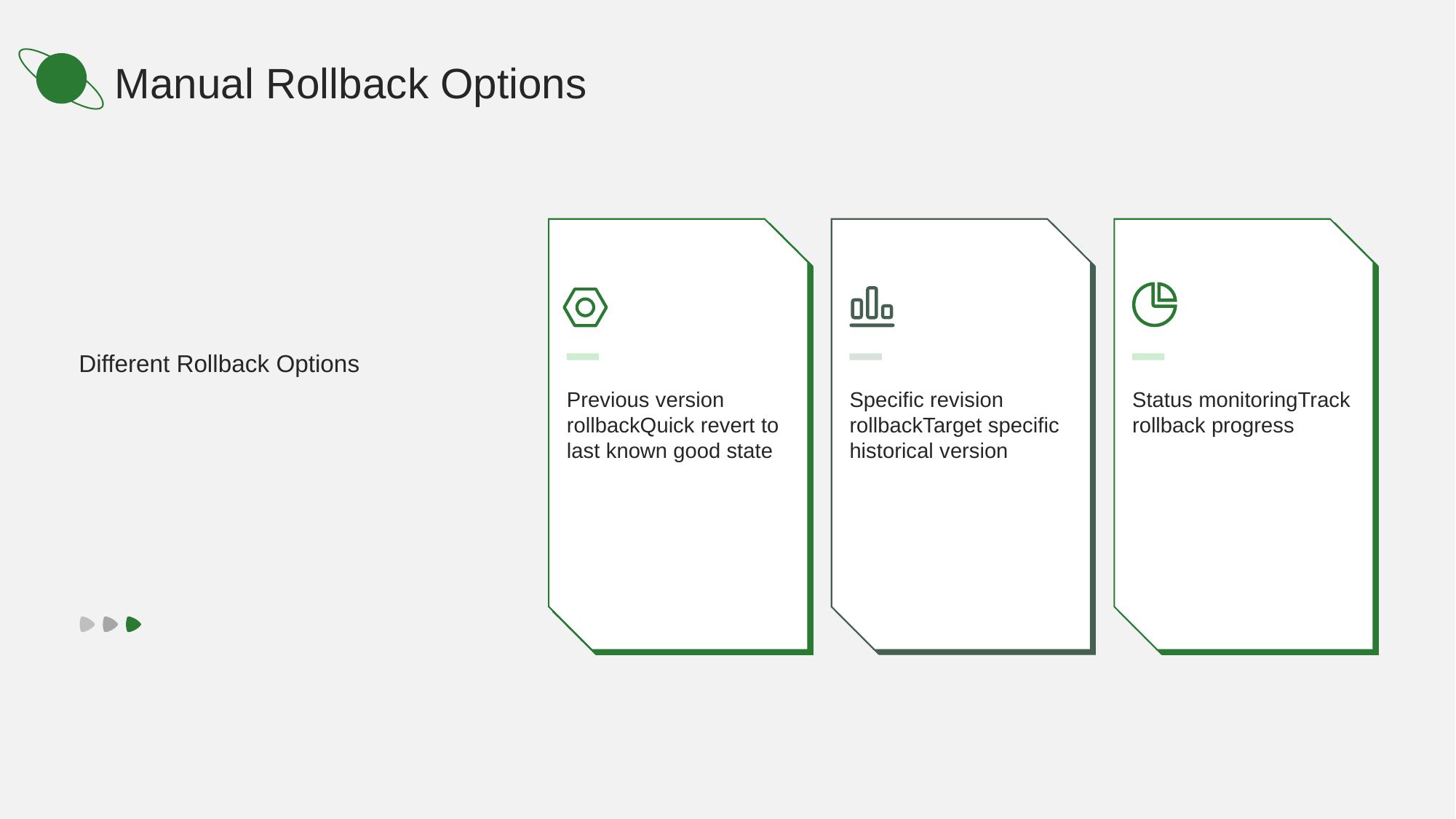

Manual Rollback Options

Different Rollback Options

Previous version rollbackQuick revert to last known good state
Specific revision rollbackTarget specific historical version
Status monitoringTrack rollback progress